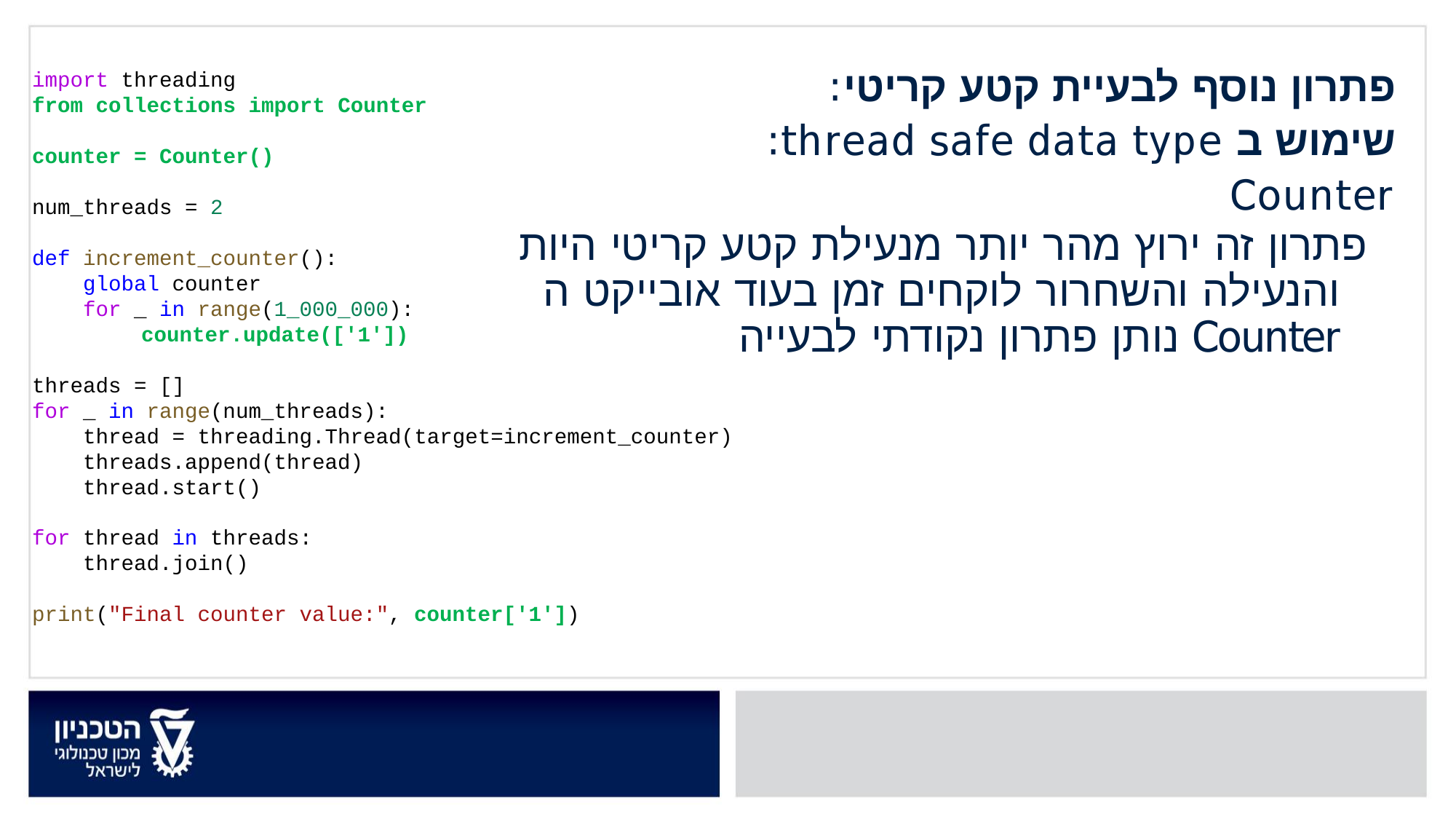

import threading
from collections import Counter
counter = Counter()
num_threads = 2

def increment_counter():
    global counter
    for _ in range(1_000_000):
	counter.update(['1'])
threads = []
for _ in range(num_threads):
    thread = threading.Thread(target=increment_counter)
    threads.append(thread)
    thread.start()
for thread in threads:
    thread.join()
print("Final counter value:", counter['1'])

פתרון נוסף לבעיית קטע קריטי:
שימוש ב thread safe data type:
Counter

פתרון זה ירוץ מהר יותר מנעילת קטע קריטי היות והנעילה והשחרור לוקחים זמן בעוד אובייקט ה Counter נותן פתרון נקודתי לבעייה